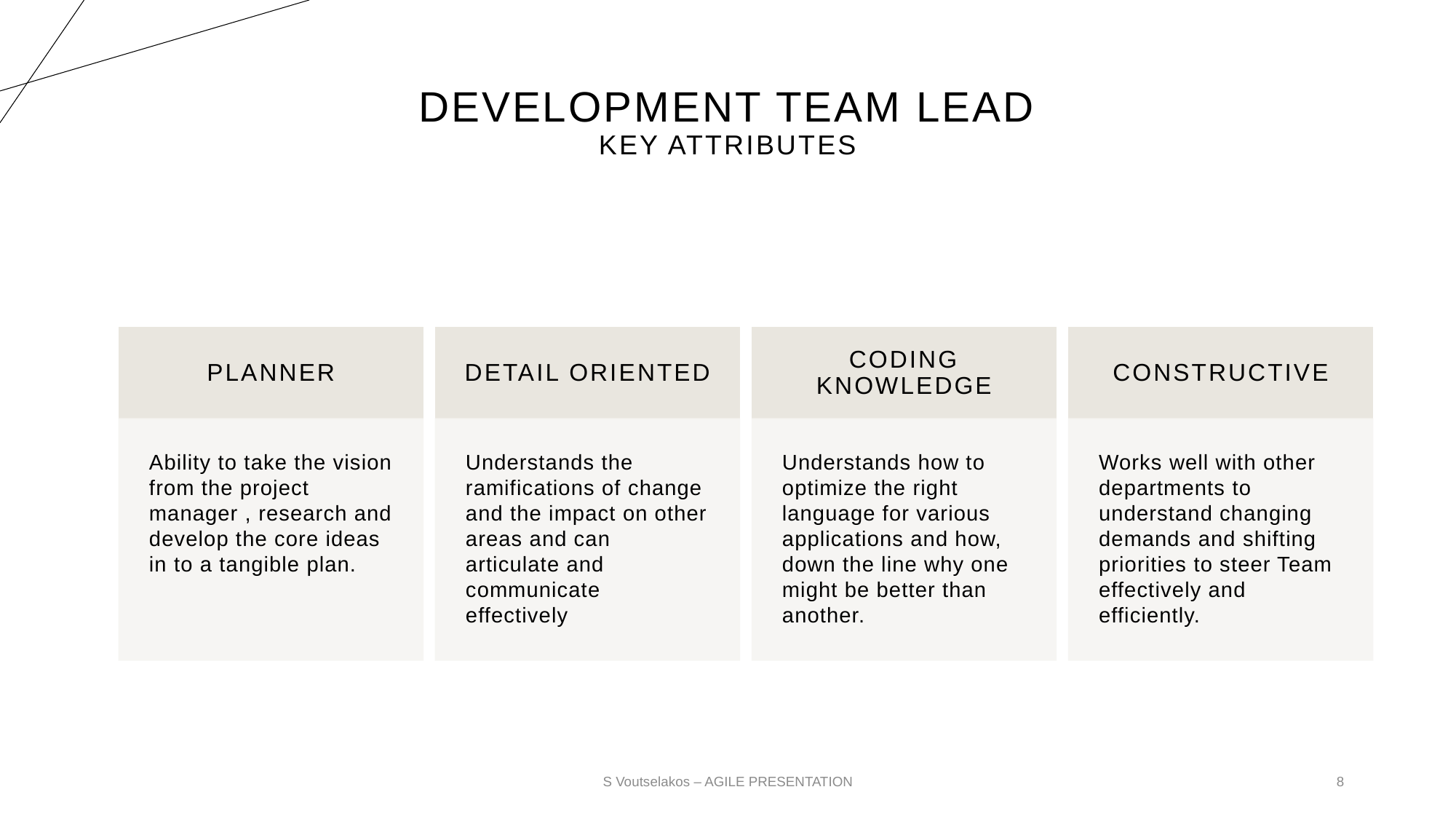

# DEVELOPMENT TEAM LEAD KEY ATTRIBUTES
PLANNER
Ability to take the vision from the project manager , research and develop the core ideas in to a tangible plan.
DETAIL ORIENTED
Understands the ramifications of change and the impact on other areas and can articulate and communicate effectively
CODING KNOWLEDGE
Understands how to optimize the right language for various applications and how, down the line why one might be better than another.
CONSTRUCTIVE
Works well with other departments to understand changing demands and shifting priorities to steer Team effectively and efficiently.

20XX
S Voutselakos – AGILE PRESENTATION
8